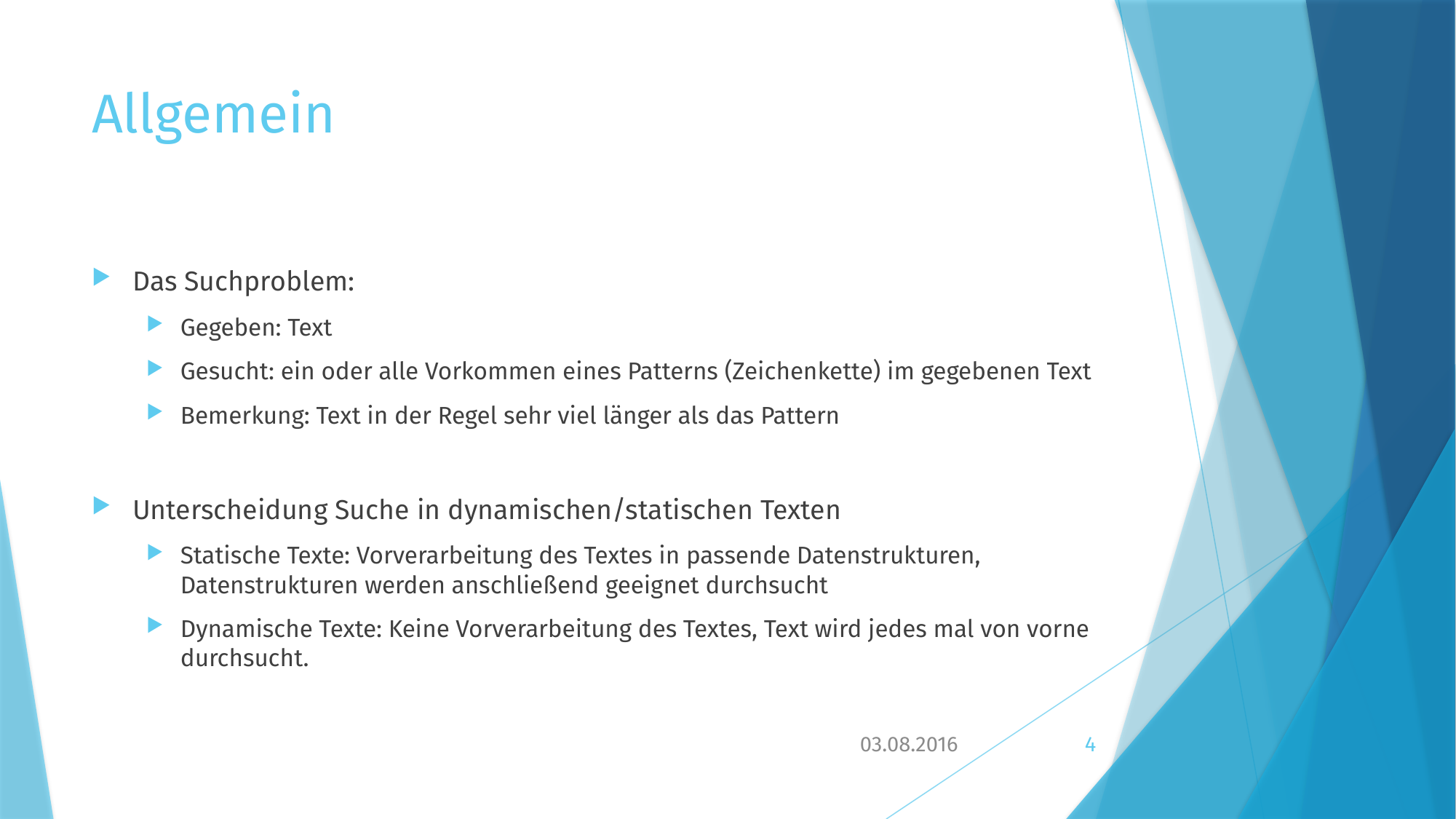

# Allgemein
Das Suchproblem:
Gegeben: Text
Gesucht: ein oder alle Vorkommen eines Patterns (Zeichenkette) im gegebenen Text
Bemerkung: Text in der Regel sehr viel länger als das Pattern

Unterscheidung Suche in dynamischen/statischen Texten
Statische Texte: Vorverarbeitung des Textes in passende Datenstrukturen, Datenstrukturen werden anschließend geeignet durchsucht
Dynamische Texte: Keine Vorverarbeitung des Textes, Text wird jedes mal von vorne durchsucht.

03.08.2016
4